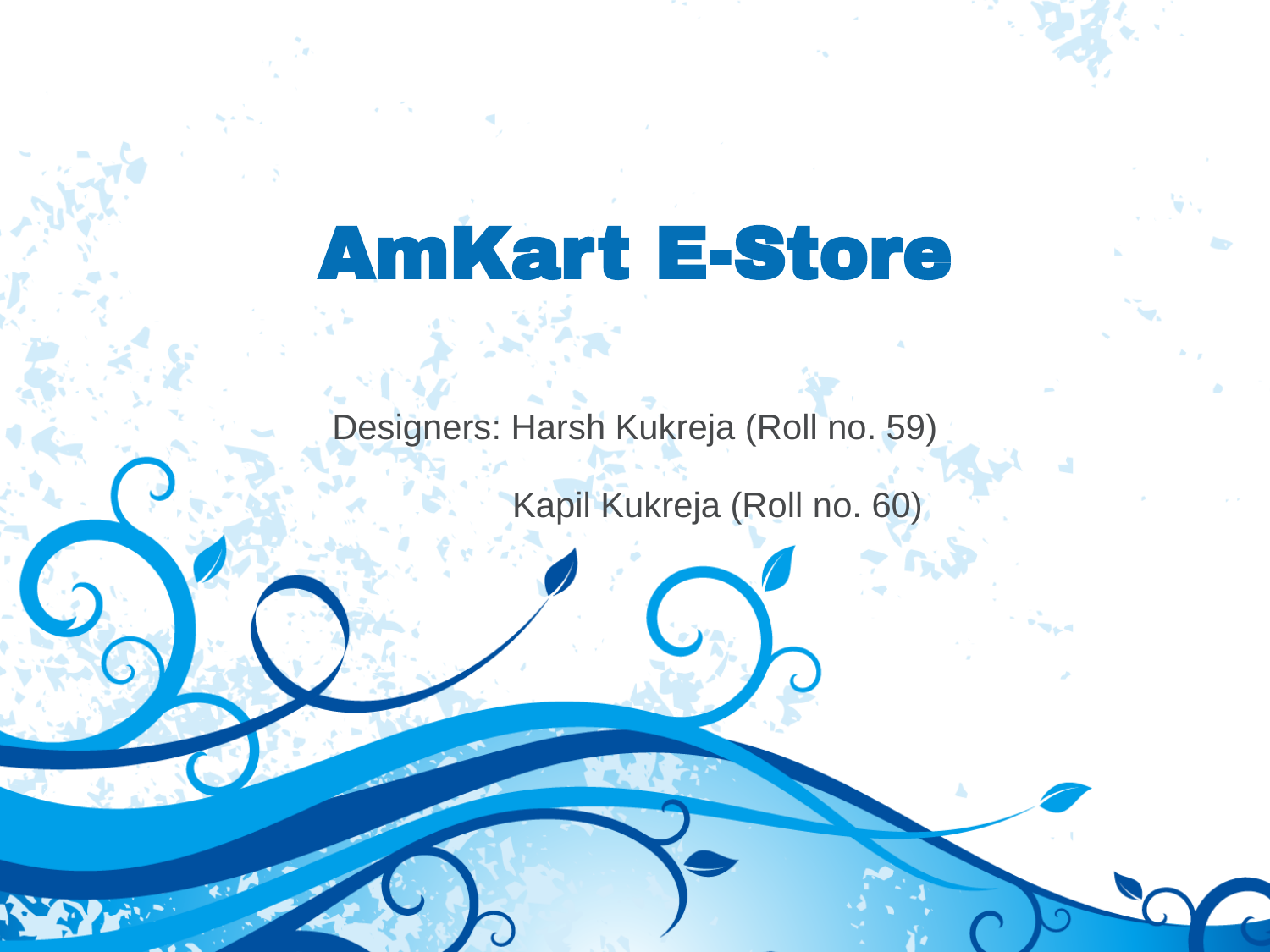

# AmKart E-Store
Designers: Harsh Kukreja (Roll no. 59)
                 Kapil Kukreja (Roll no. 60)